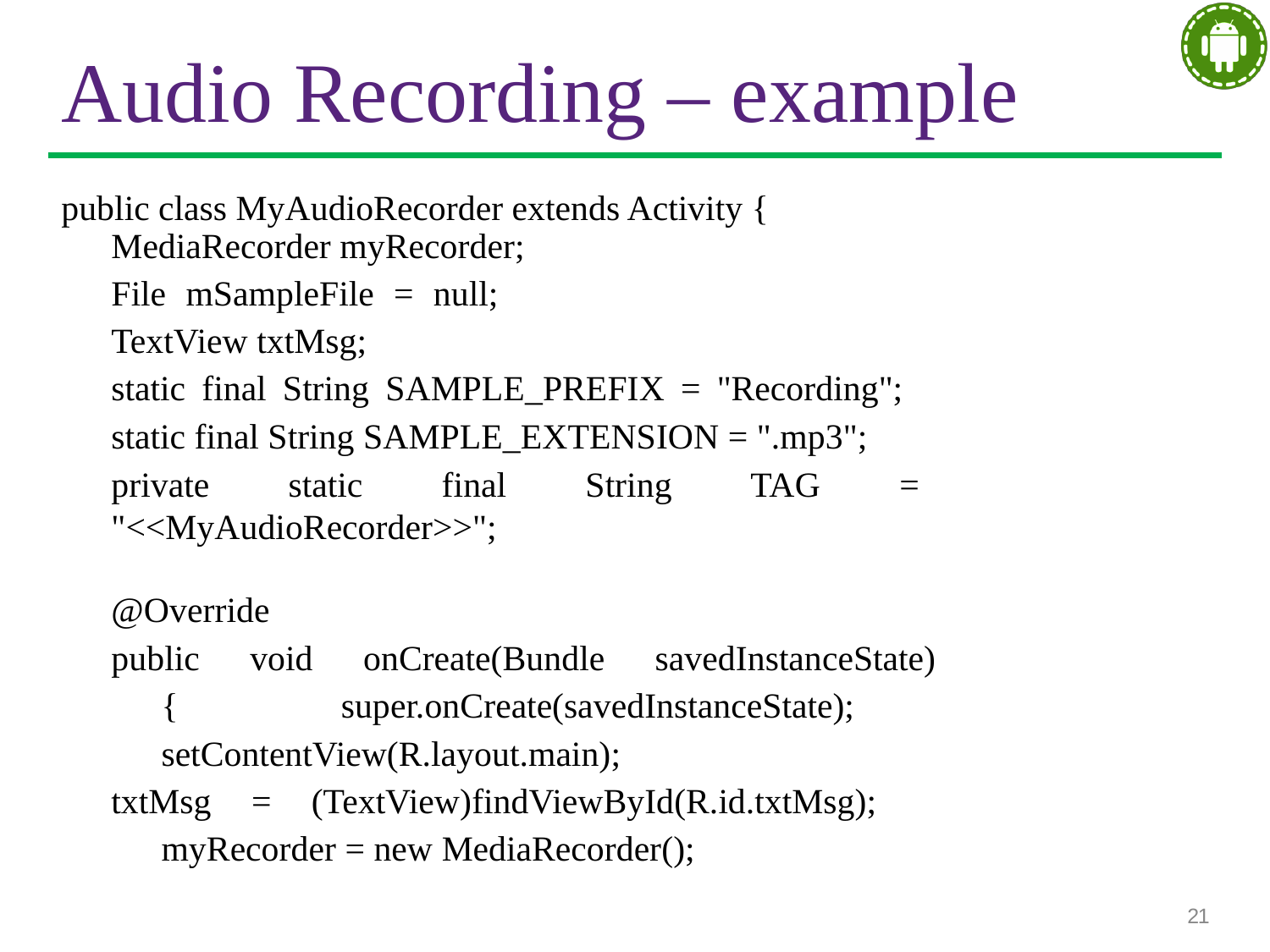

# Audio Recording – example
public class MyAudioRecorder extends Activity {
MediaRecorder myRecorder;
File mSampleFile = null;  TextView txtMsg;
static final String SAMPLE_PREFIX = "Recording";  static final String SAMPLE_EXTENSION = ".mp3";
private static final String TAG = "<<MyAudioRecorder>>";

@Override
public void onCreate(Bundle savedInstanceState) {  super.onCreate(savedInstanceState);  setContentView(R.layout.main);
txtMsg = (TextView)findViewById(R.id.txtMsg);  myRecorder = new MediaRecorder();
21